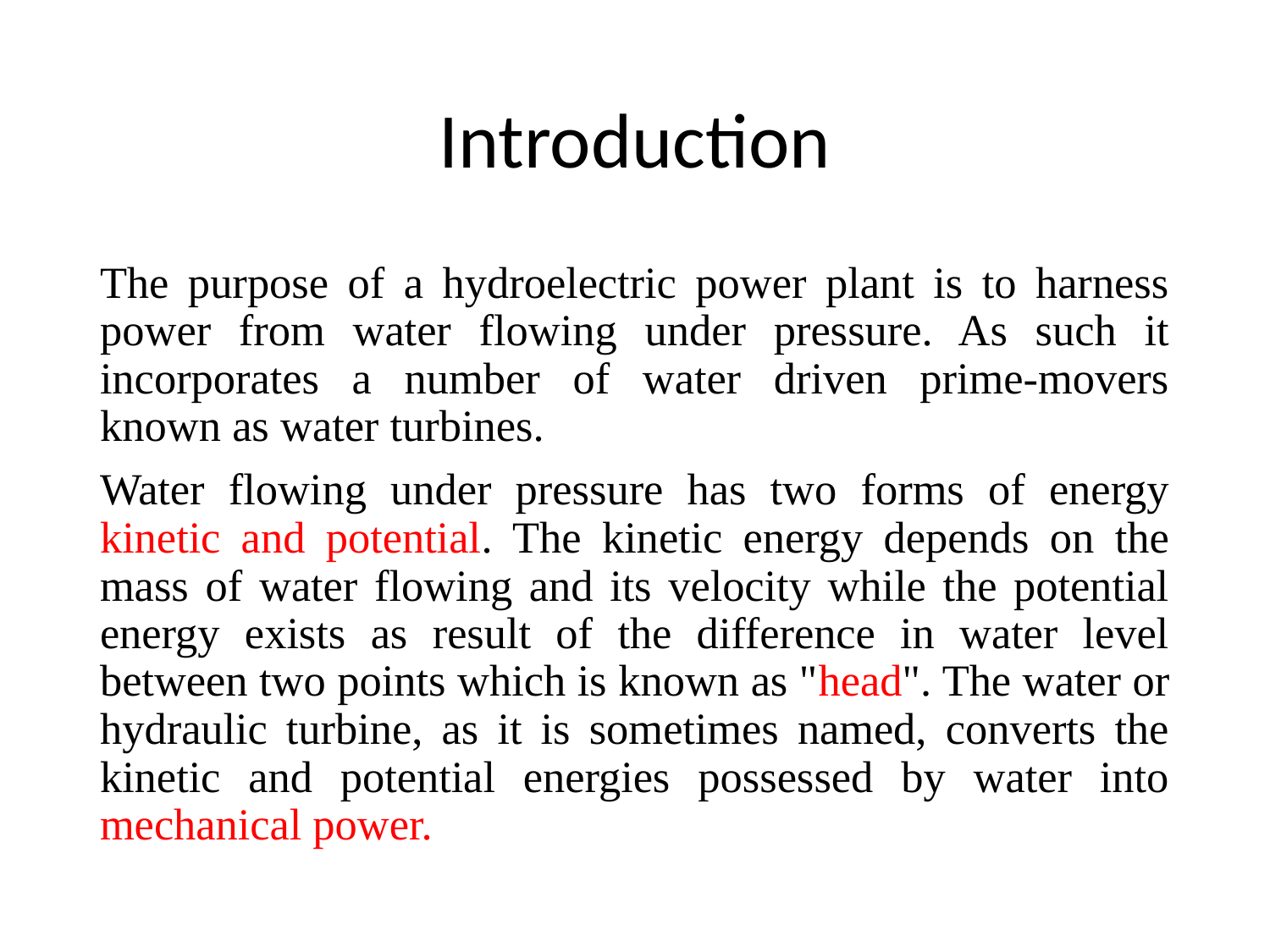

# Introduction
The purpose of a hydroelectric power plant is to harness power from water flowing under pressure. As such it incorporates a number of water driven prime-movers known as water turbines.
Water flowing under pressure has two forms of energy kinetic and potential. The kinetic energy depends on the mass of water flowing and its velocity while the potential energy exists as result of the difference in water level between two points which is known as "head". The water or hydraulic turbine, as it is sometimes named, converts the kinetic and potential energies possessed by water into mechanical power.